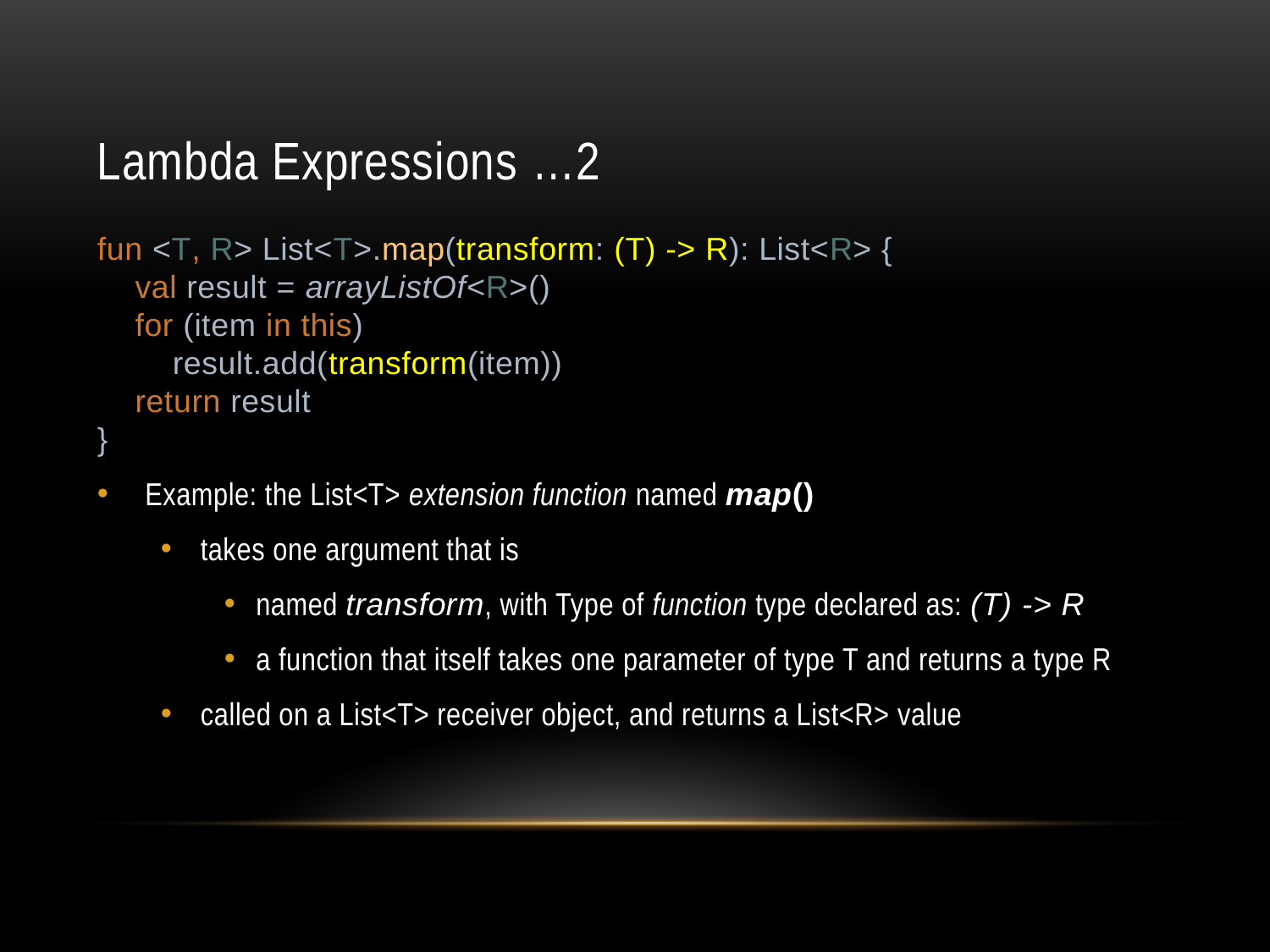

# Lambda Expressions …2
fun <T, R> List<T>.map(transform: (T) -> R): List<R> {
    val result = arrayListOf<R>()
    for (item in this)
        result.add(transform(item))
    return result
}
Example: the List<T> extension function named map()
takes one argument that is
named transform, with Type of function type declared as: (T) -> R
a function that itself takes one parameter of type T and returns a type R
called on a List<T> receiver object, and returns a List<R> value